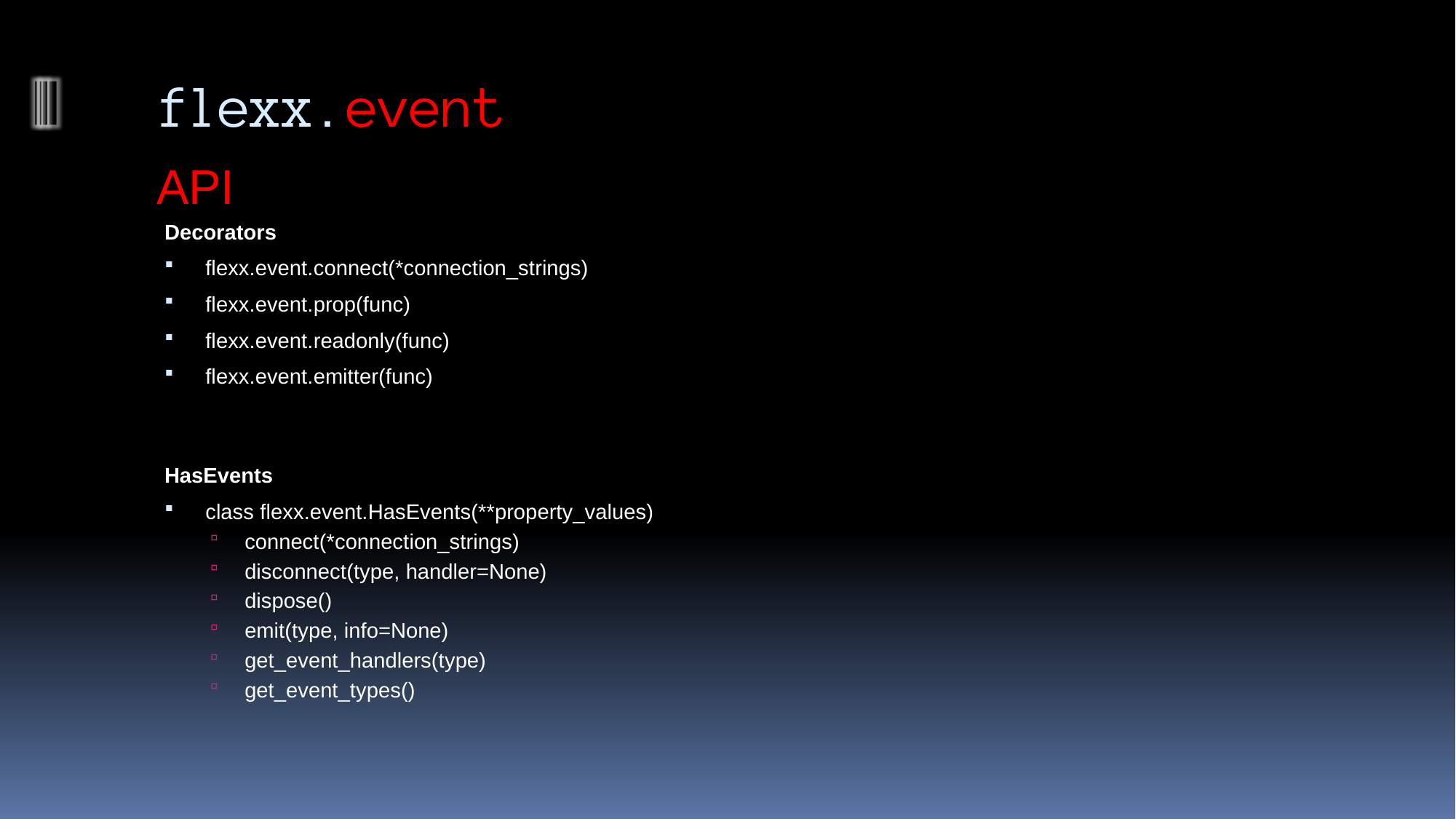

# flexx.event
API
Decorators
flexx.event.connect(*connection_strings)
flexx.event.prop(func)
flexx.event.readonly(func)
flexx.event.emitter(func)
HasEvents
class flexx.event.HasEvents(**property_values)
connect(*connection_strings)
disconnect(type, handler=None)
dispose()
emit(type, info=None)
get_event_handlers(type)
get_event_types()